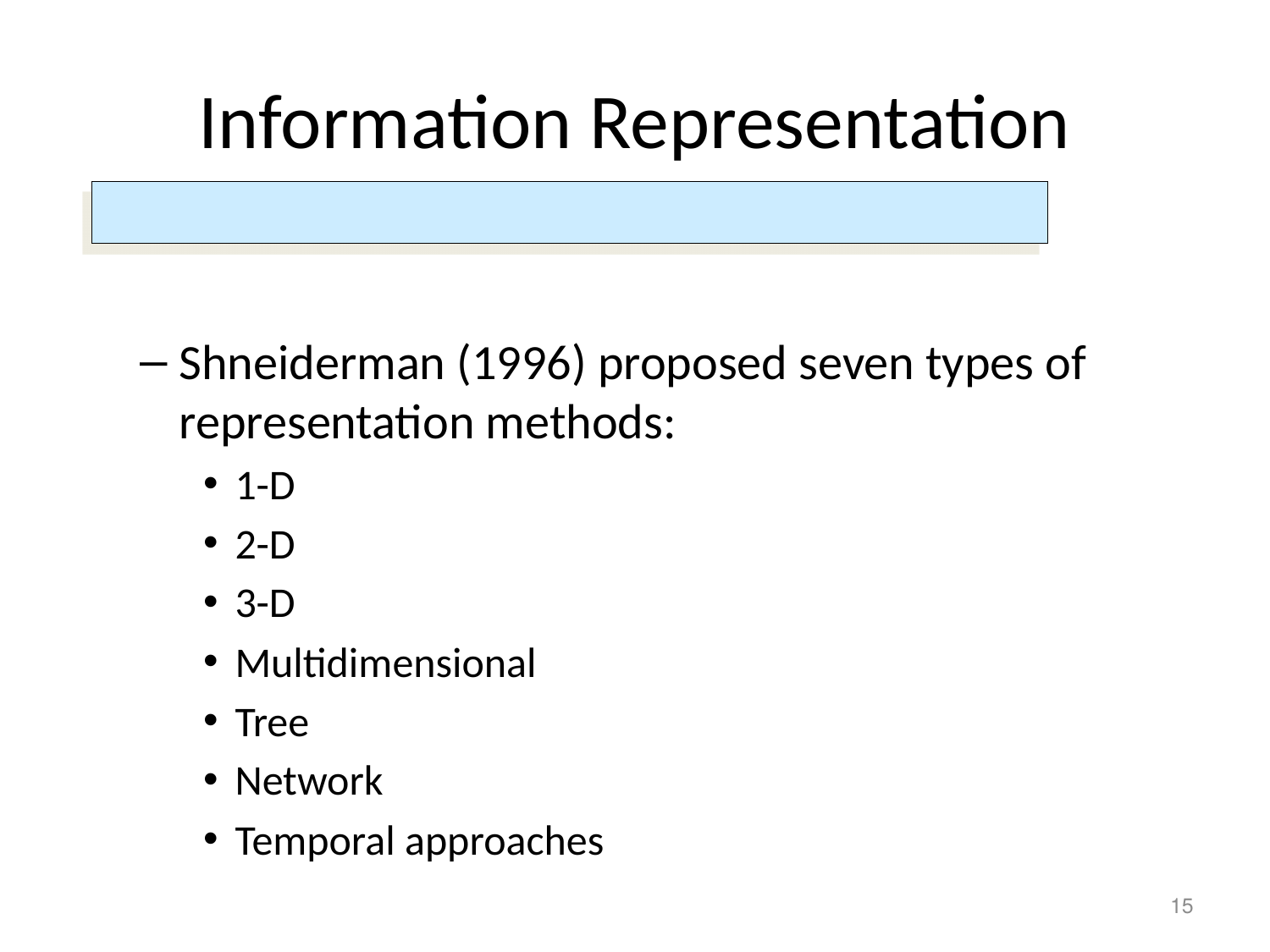

# Information Representation
Shneiderman (1996) proposed seven types of representation methods:
1-D
2-D
3-D
Multidimensional
Tree
Network
Temporal approaches
15